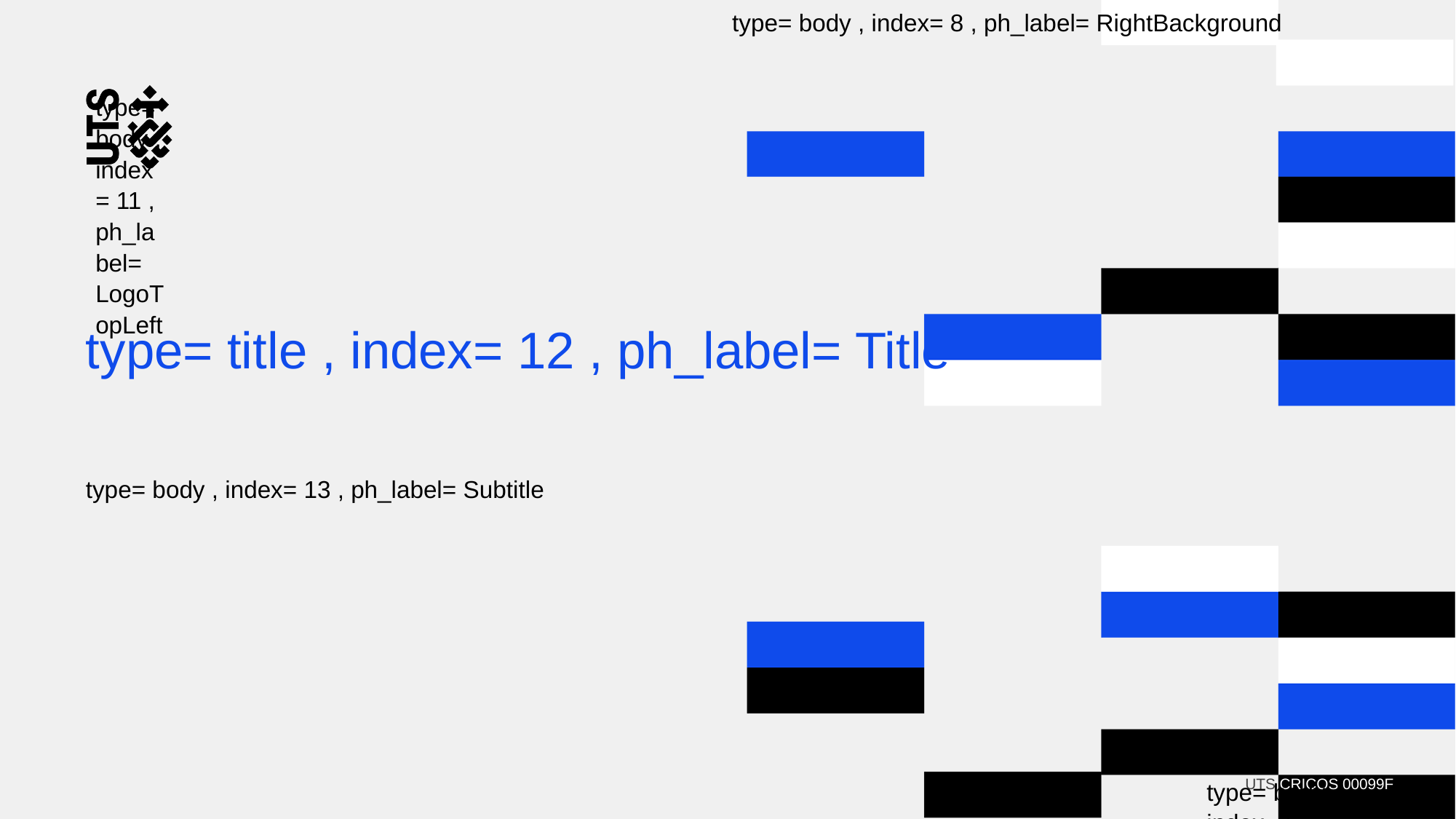

type= body , index= 8 , ph_label= RightBackground
# layout ="Title-light-rightblocks", master = "Office Theme"
type= body , index= 11 , ph_label= LogoTopLeft
type= title , index= 12 , ph_label= Title
type= body , index= 13 , ph_label= Subtitle
type= body , index= 6 , ph_label= CRICOS